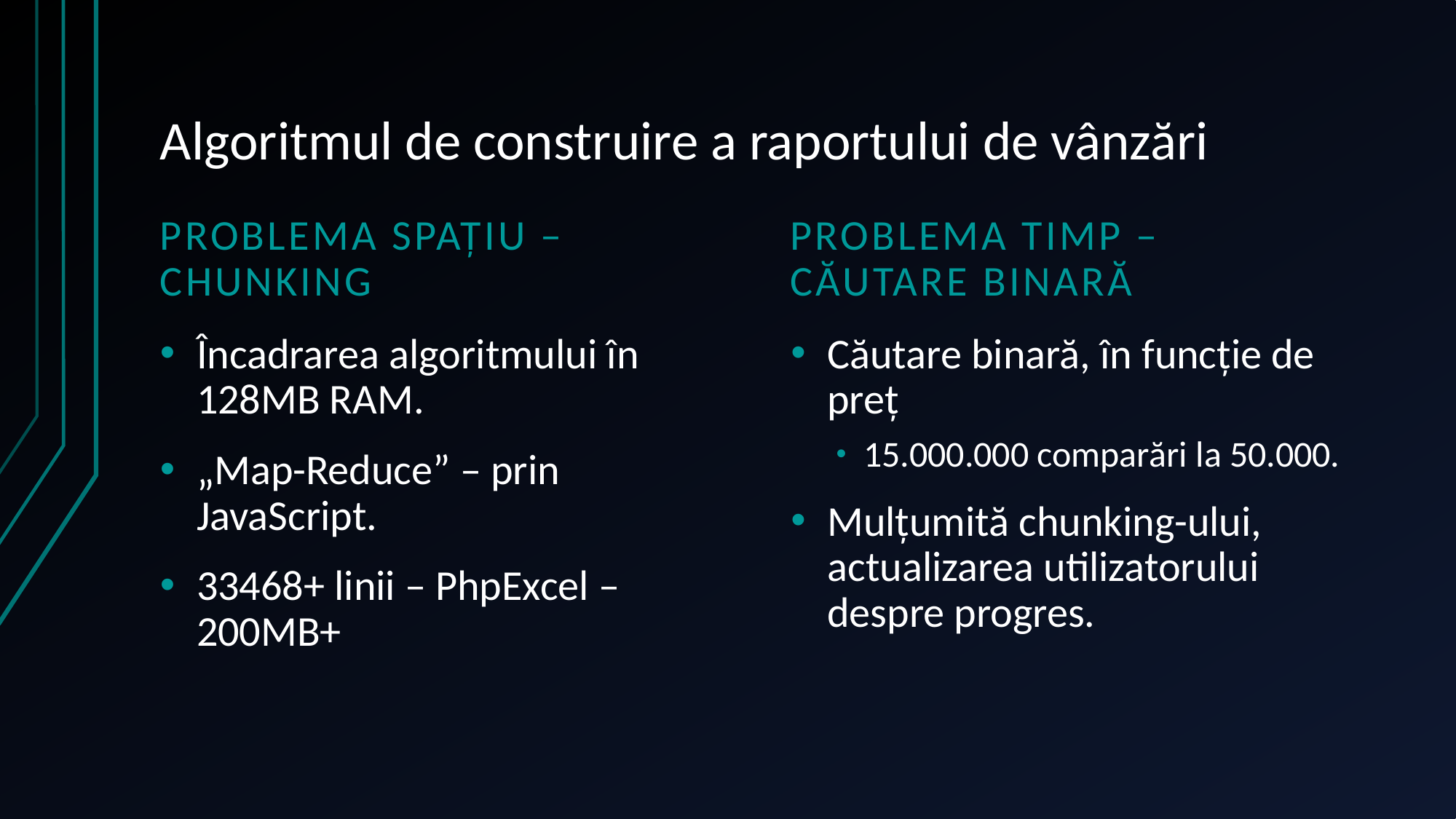

# Algoritmul de construire a raportului de vânzări
Problema spațiu – chunking
Problema timp –
căutare binară
Încadrarea algoritmului în 128MB RAM.
„Map-Reduce” – prin JavaScript.
33468+ linii – PhpExcel – 200MB+

Căutare binară, în funcție de preț
15.000.000 comparări la 50.000.
Mulțumită chunking-ului, actualizarea utilizatorului despre progres.